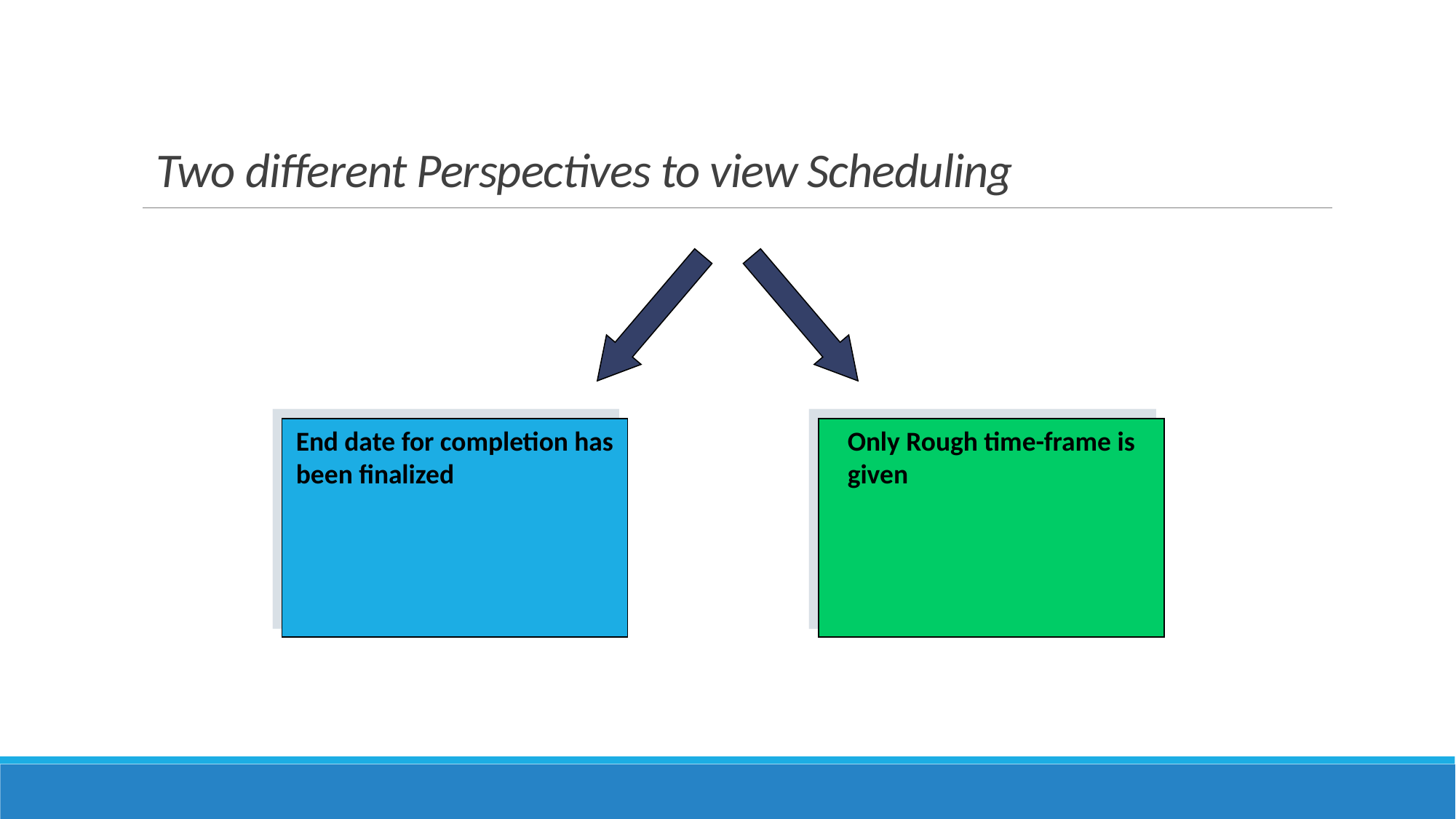

# Two different Perspectives to view Scheduling

End date for completion has been finalized
Only Rough time-frame is given